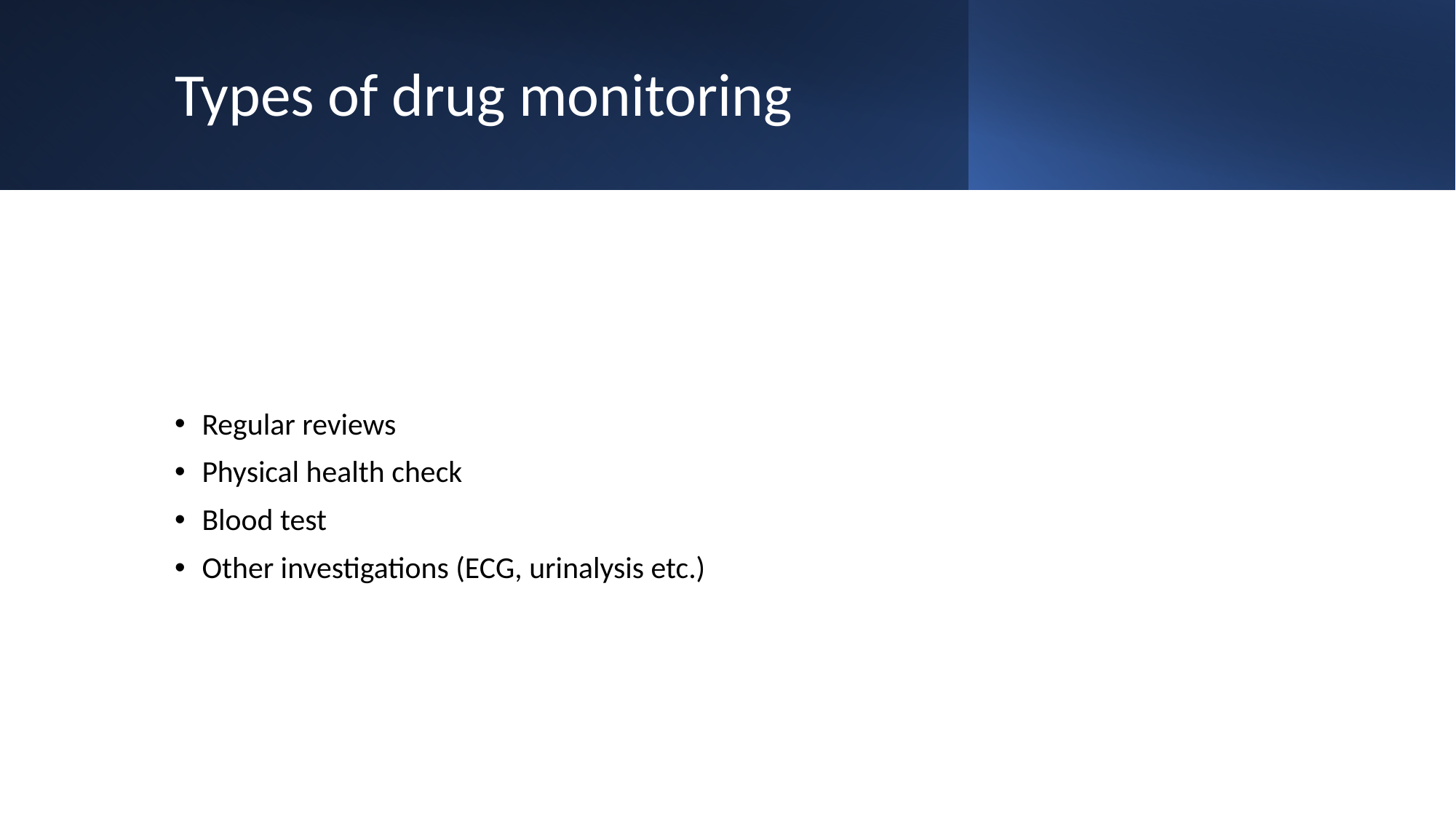

# Types of drug monitoring
Regular reviews
Physical health check
Blood test
Other investigations (ECG, urinalysis etc.)